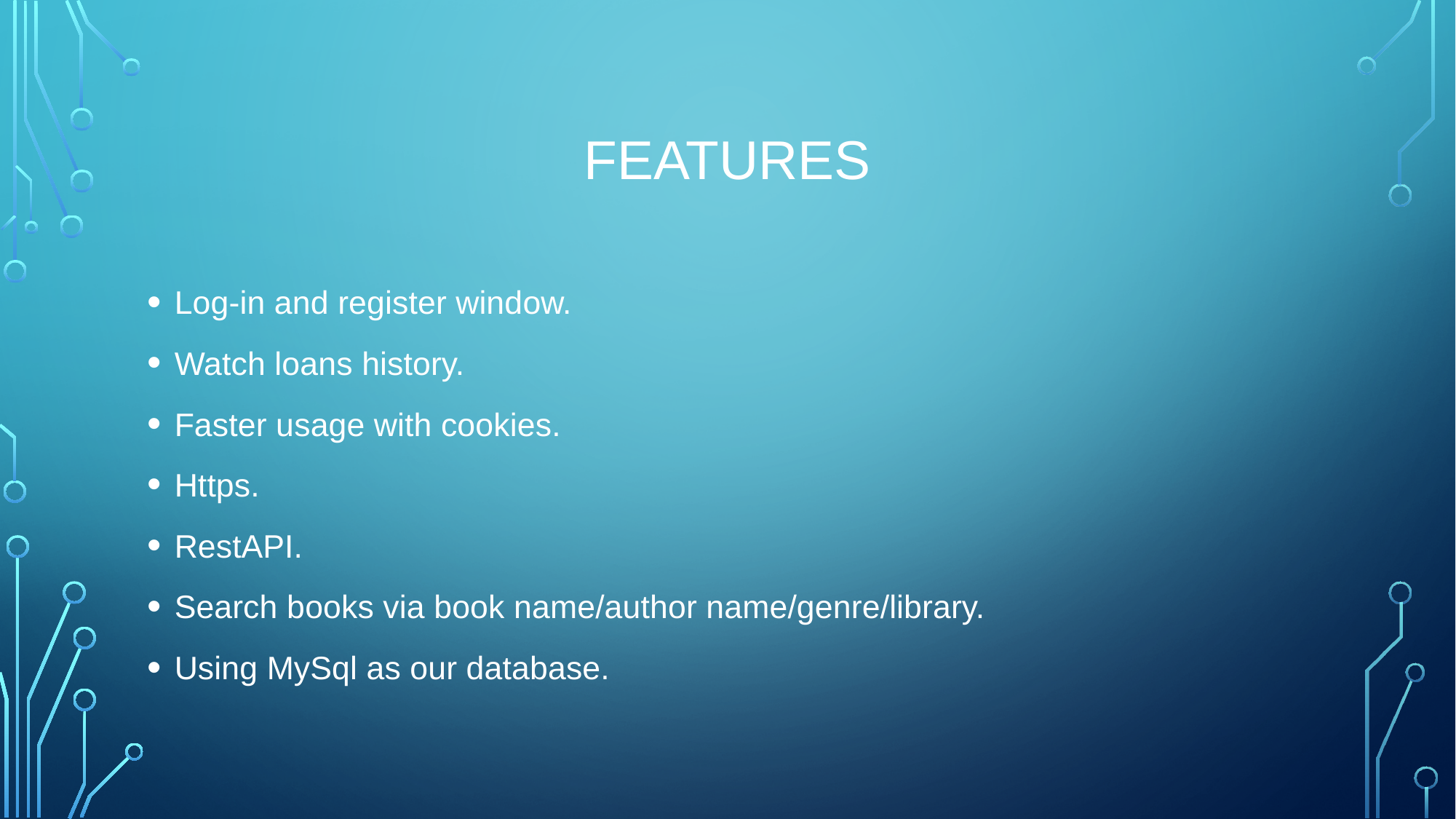

# features
Log-in and register window.
Watch loans history.
Faster usage with cookies.
Https.
RestAPI.
Search books via book name/author name/genre/library.
Using MySql as our database.